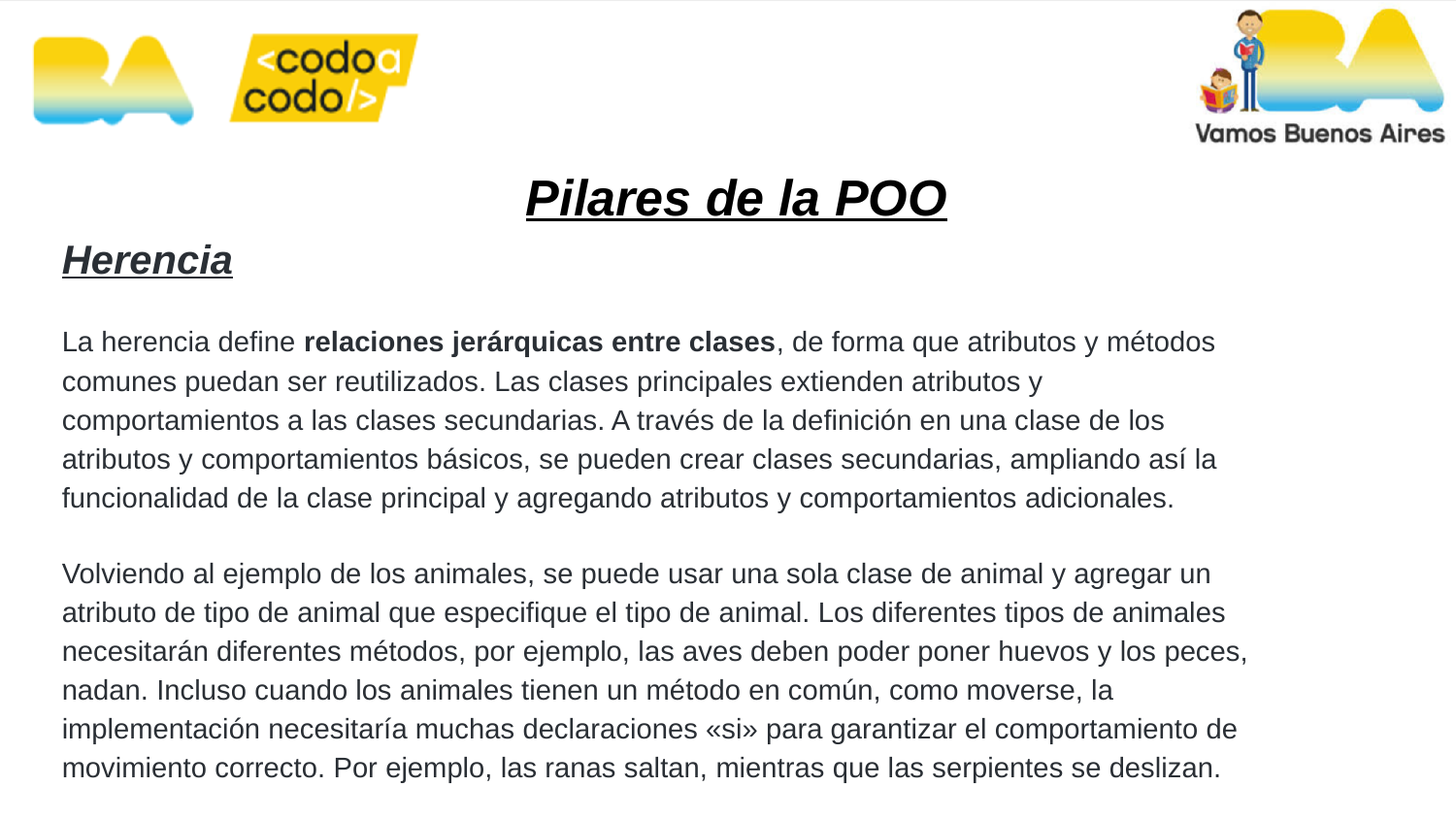

# Pilares de la POO
Herencia
La herencia define relaciones jerárquicas entre clases, de forma que atributos y métodos comunes puedan ser reutilizados. Las clases principales extienden atributos y comportamientos a las clases secundarias. A través de la definición en una clase de los atributos y comportamientos básicos, se pueden crear clases secundarias, ampliando así la funcionalidad de la clase principal y agregando atributos y comportamientos adicionales.
Volviendo al ejemplo de los animales, se puede usar una sola clase de animal y agregar un atributo de tipo de animal que especifique el tipo de animal. Los diferentes tipos de animales necesitarán diferentes métodos, por ejemplo, las aves deben poder poner huevos y los peces, nadan. Incluso cuando los animales tienen un método en común, como moverse, la implementación necesitaría muchas declaraciones «si» para garantizar el comportamiento de movimiento correcto. Por ejemplo, las ranas saltan, mientras que las serpientes se deslizan.